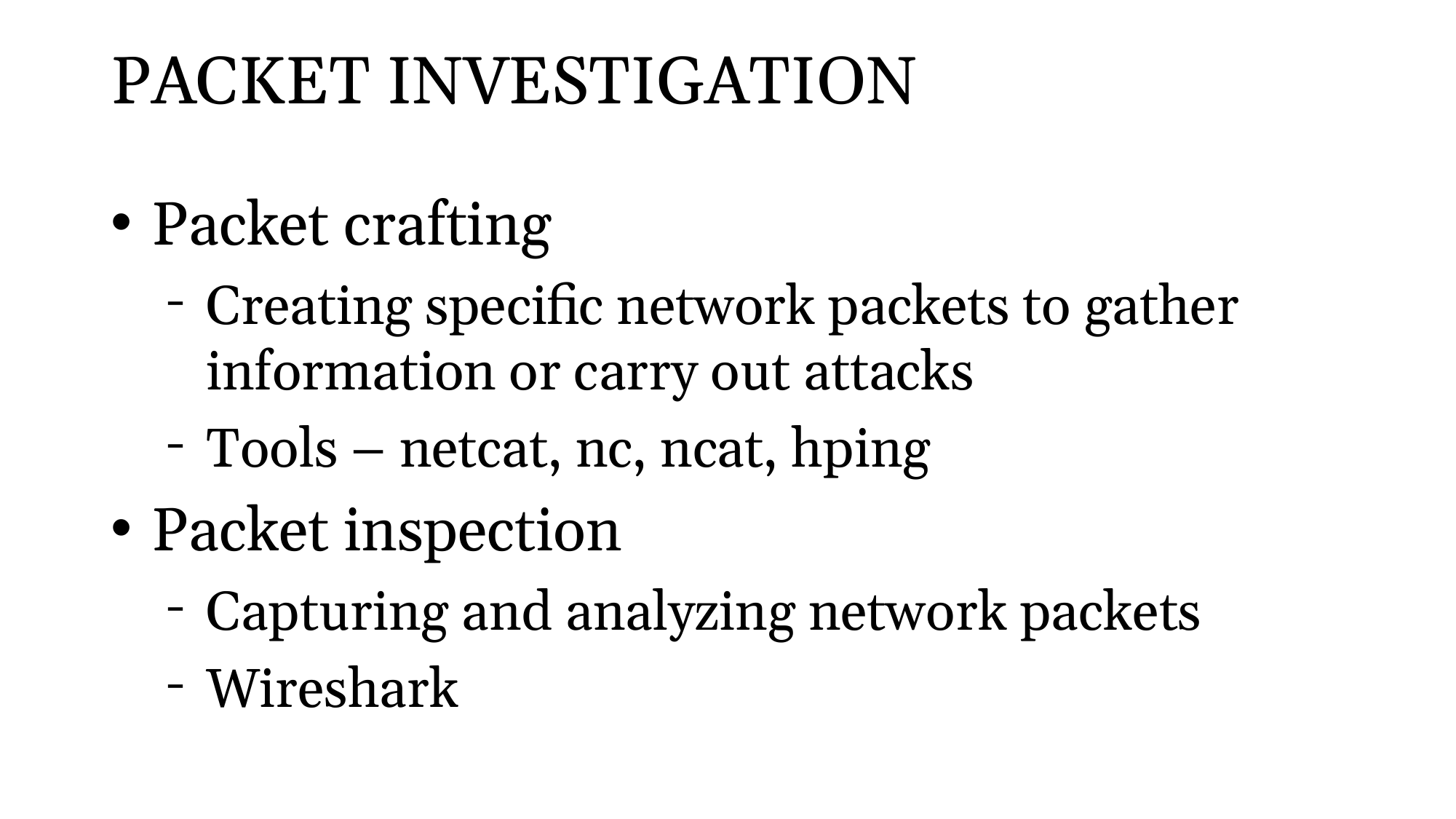

# PACKET INVESTIGATION
Packet crafting
Creating specific network packets to gather information or carry out attacks
Tools – netcat, nc, ncat, hping
Packet inspection
Capturing and analyzing network packets
Wireshark